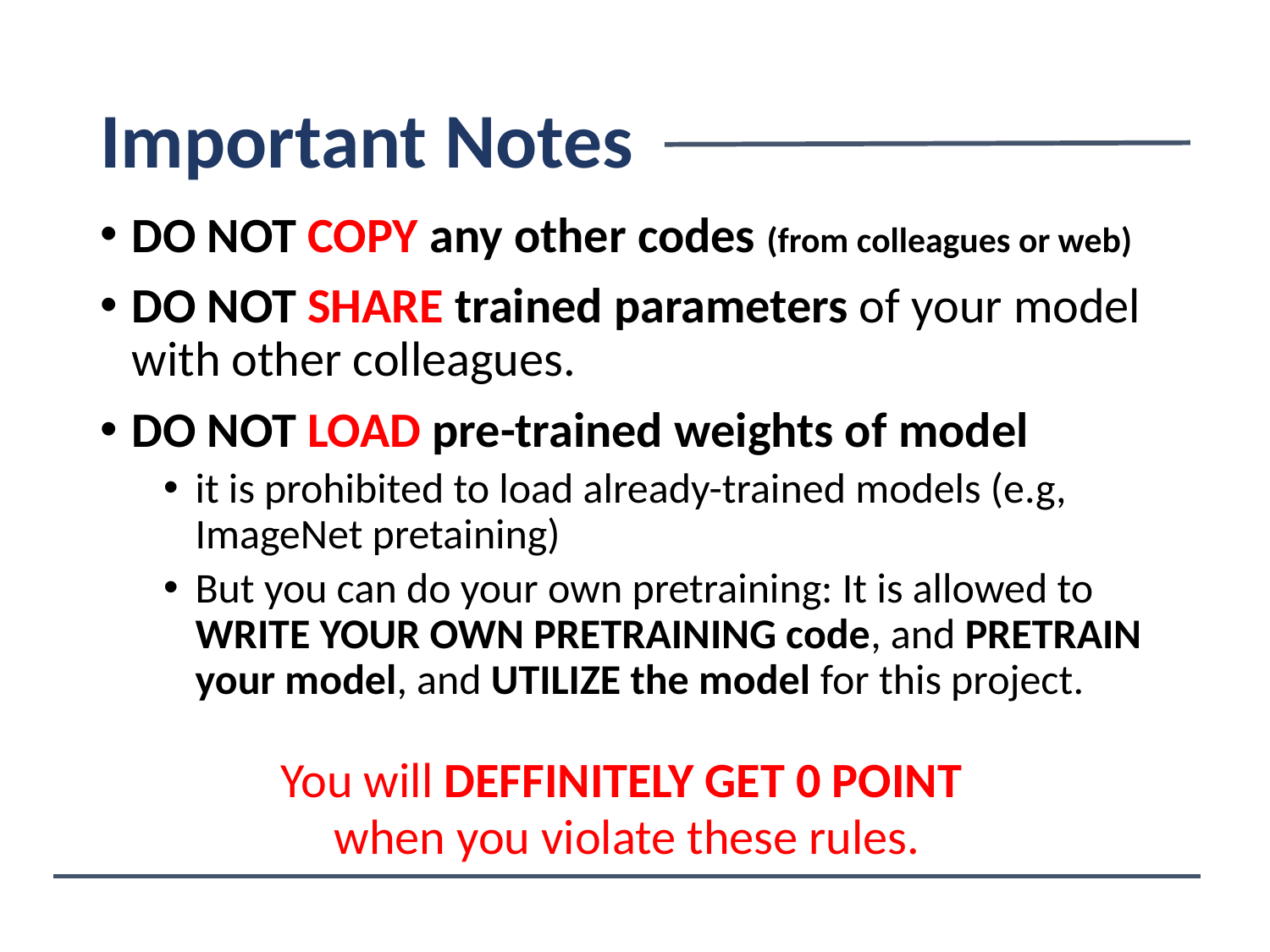

# Important Notes
DO NOT COPY any other codes (from colleagues or web)
DO NOT SHARE trained parameters of your model with other colleagues.
DO NOT LOAD pre-trained weights of model
it is prohibited to load already-trained models (e.g, ImageNet pretaining)
But you can do your own pretraining: It is allowed to WRITE YOUR OWN PRETRAINING code, and PRETRAIN your model, and UTILIZE the model for this project.

You will DEFFINITELY GET 0 POINT
when you violate these rules.